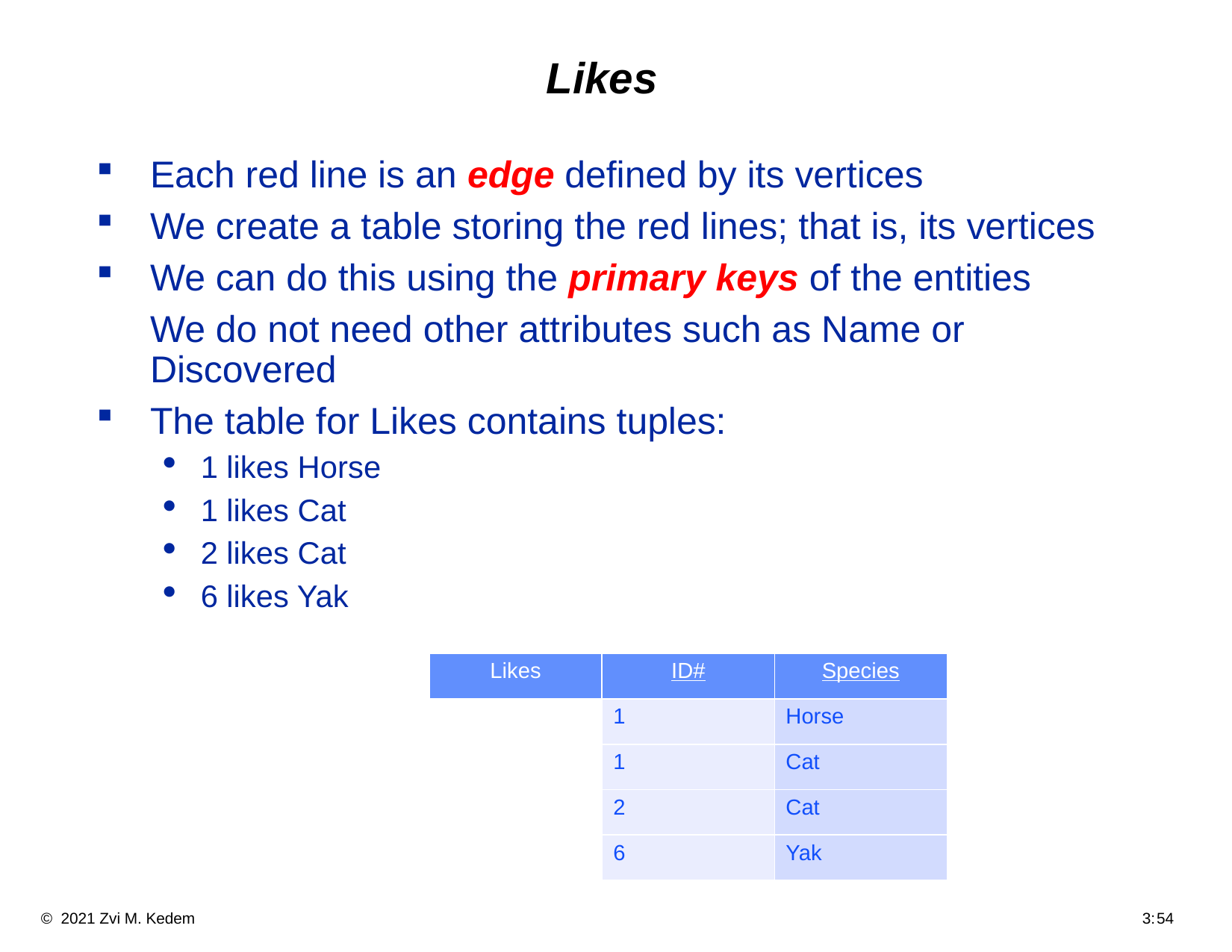

# Likes
Each red line is an edge defined by its vertices
We create a table storing the red lines; that is, its vertices
We can do this using the primary keys of the entities
	We do not need other attributes such as Name or Discovered
The table for Likes contains tuples:
1 likes Horse
1 likes Cat
2 likes Cat
6 likes Yak

| Likes | ID# | Species |
| --- | --- | --- |
|  | 1 | Horse |
|  | 1 | Cat |
|  | 2 | Cat |
|  | 6 | Yak |